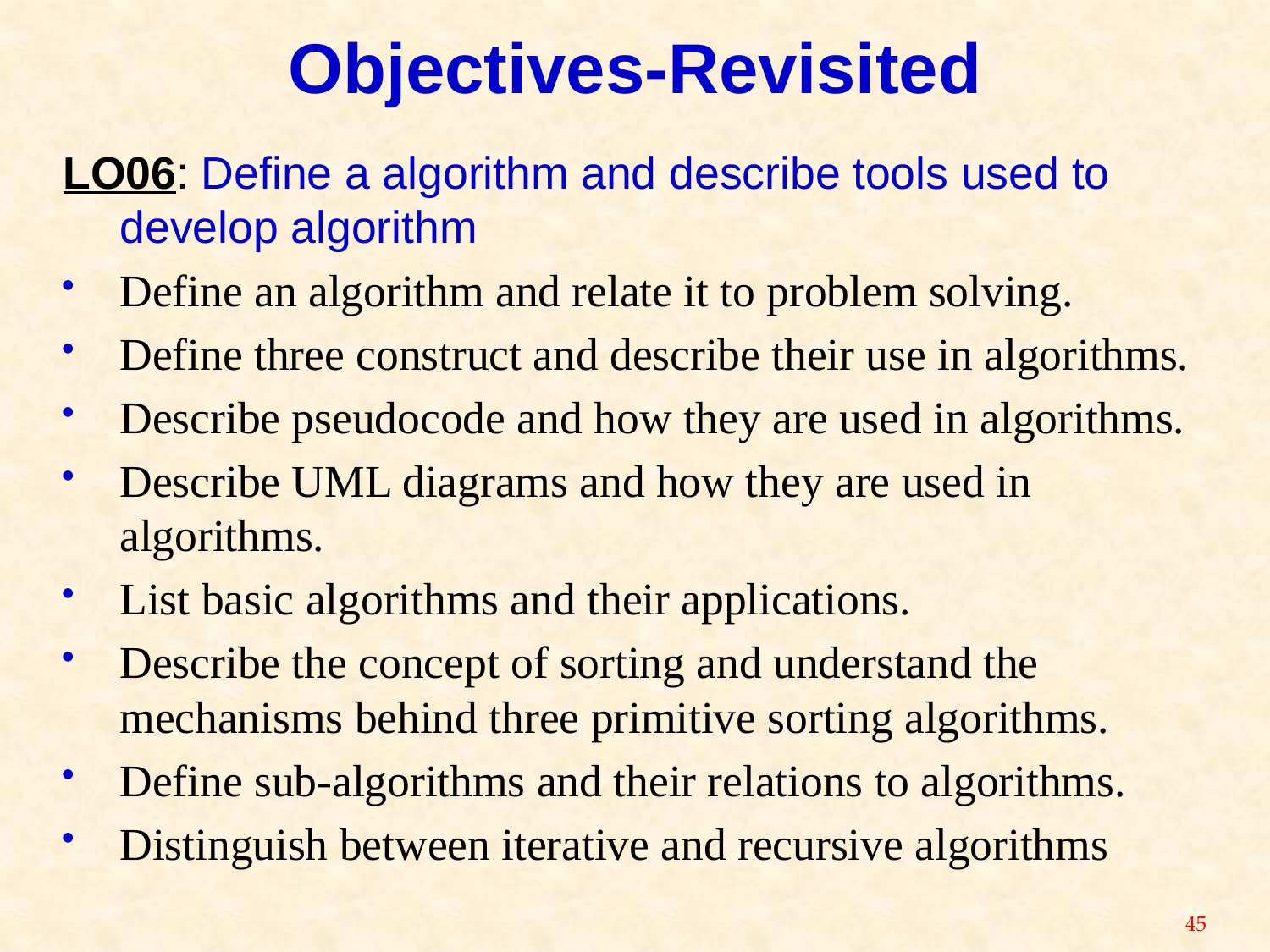

# Objectives-Revisited
LO06: Define a algorithm and describe tools used to develop algorithm
Define an algorithm and relate it to problem solving.
Define three construct and describe their use in algorithms.
Describe pseudocode and how they are used in algorithms.
Describe UML diagrams and how they are used in algorithms.
List basic algorithms and their applications.
Describe the concept of sorting and understand the  mechanisms behind three primitive sorting algorithms.
Define sub-algorithms and their relations to algorithms.
Distinguish between iterative and recursive algorithms

45